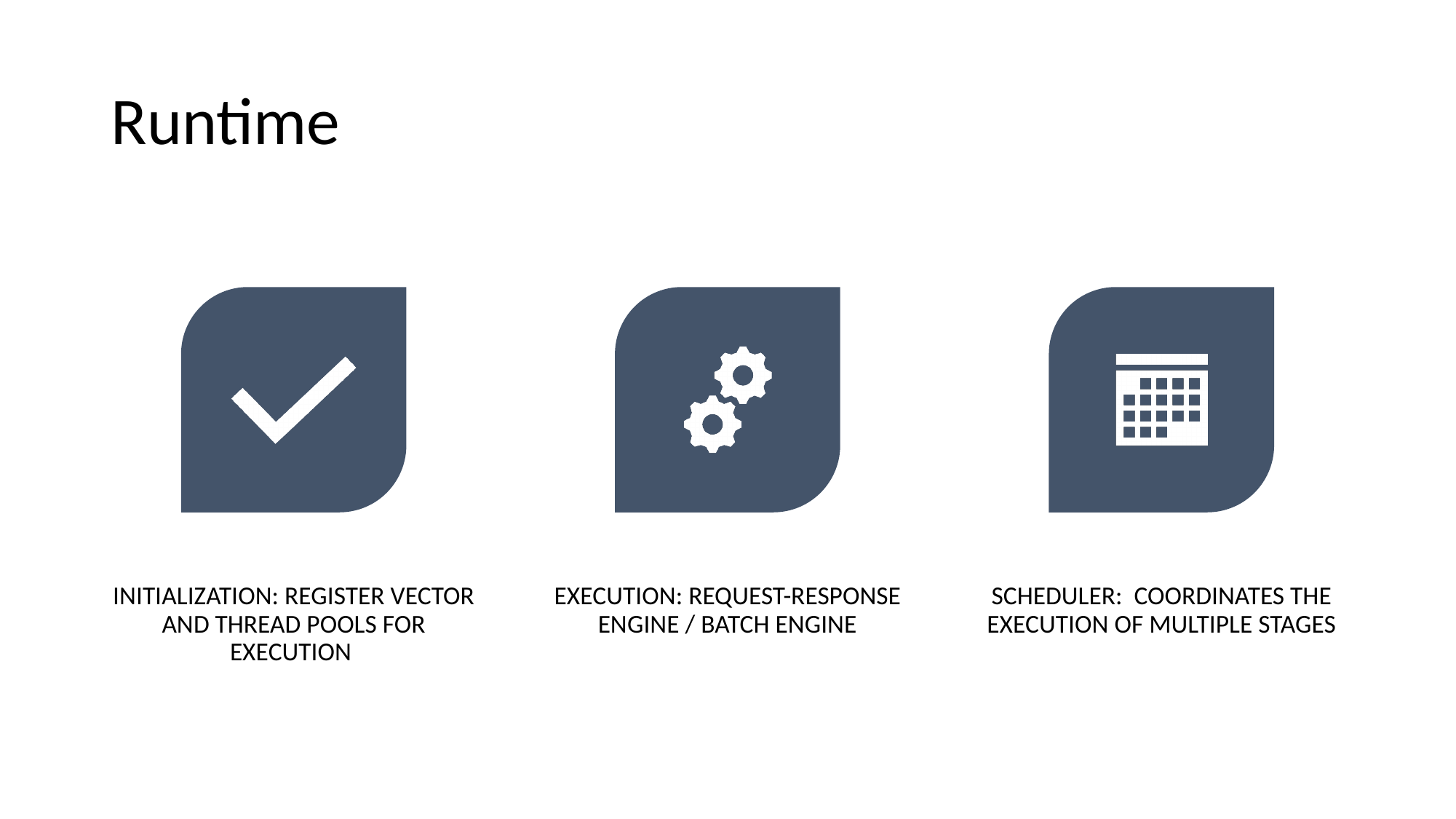

# Runtime
Initialization: Register vector and thread pools for execution
Execution: request-response engine / batch engine
Scheduler:  coordinates the execution of multiple stages